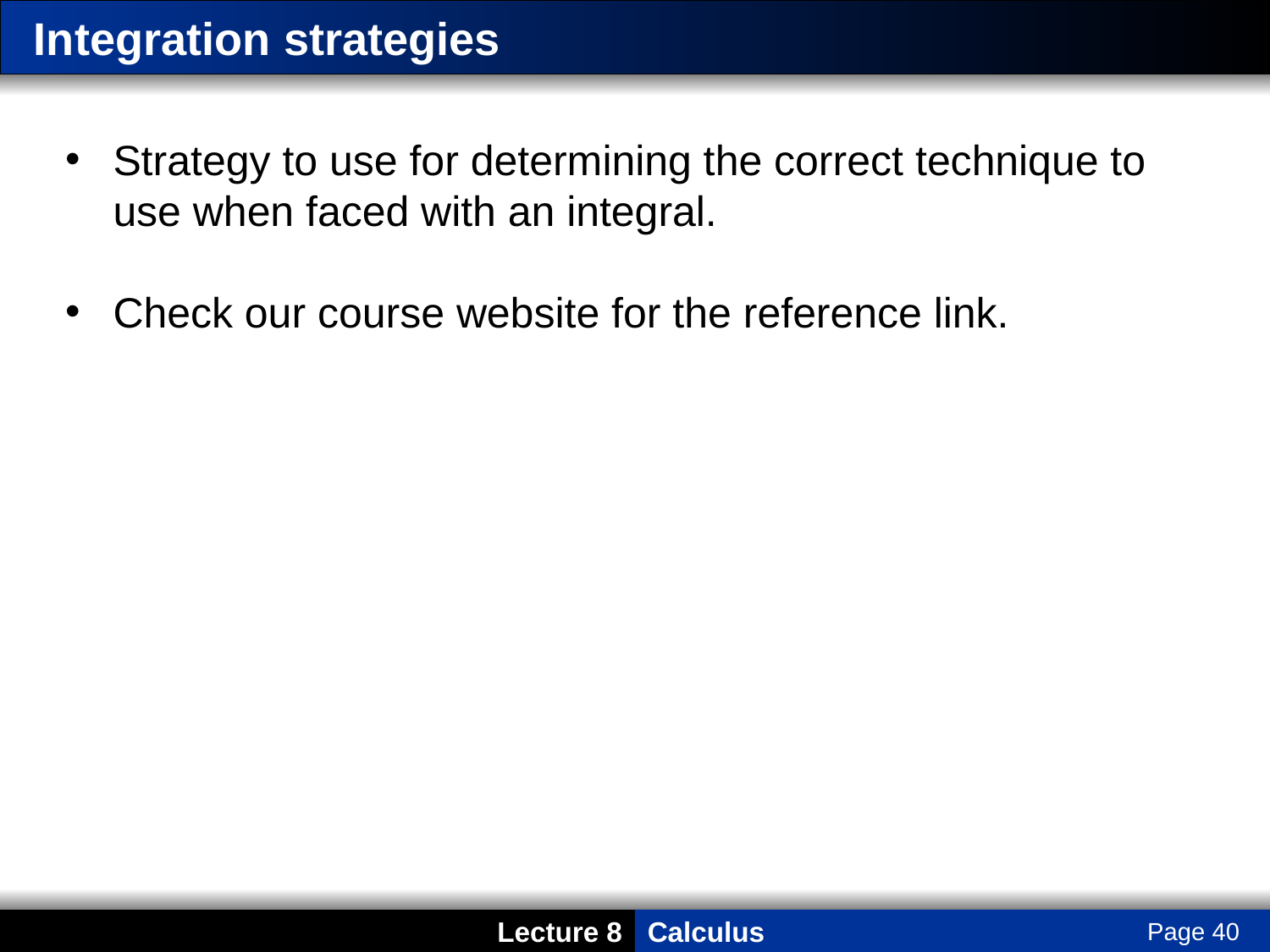

# Integration strategies
Strategy to use for determining the correct technique to use when faced with an integral.
Check our course website for the reference link.
Page 40